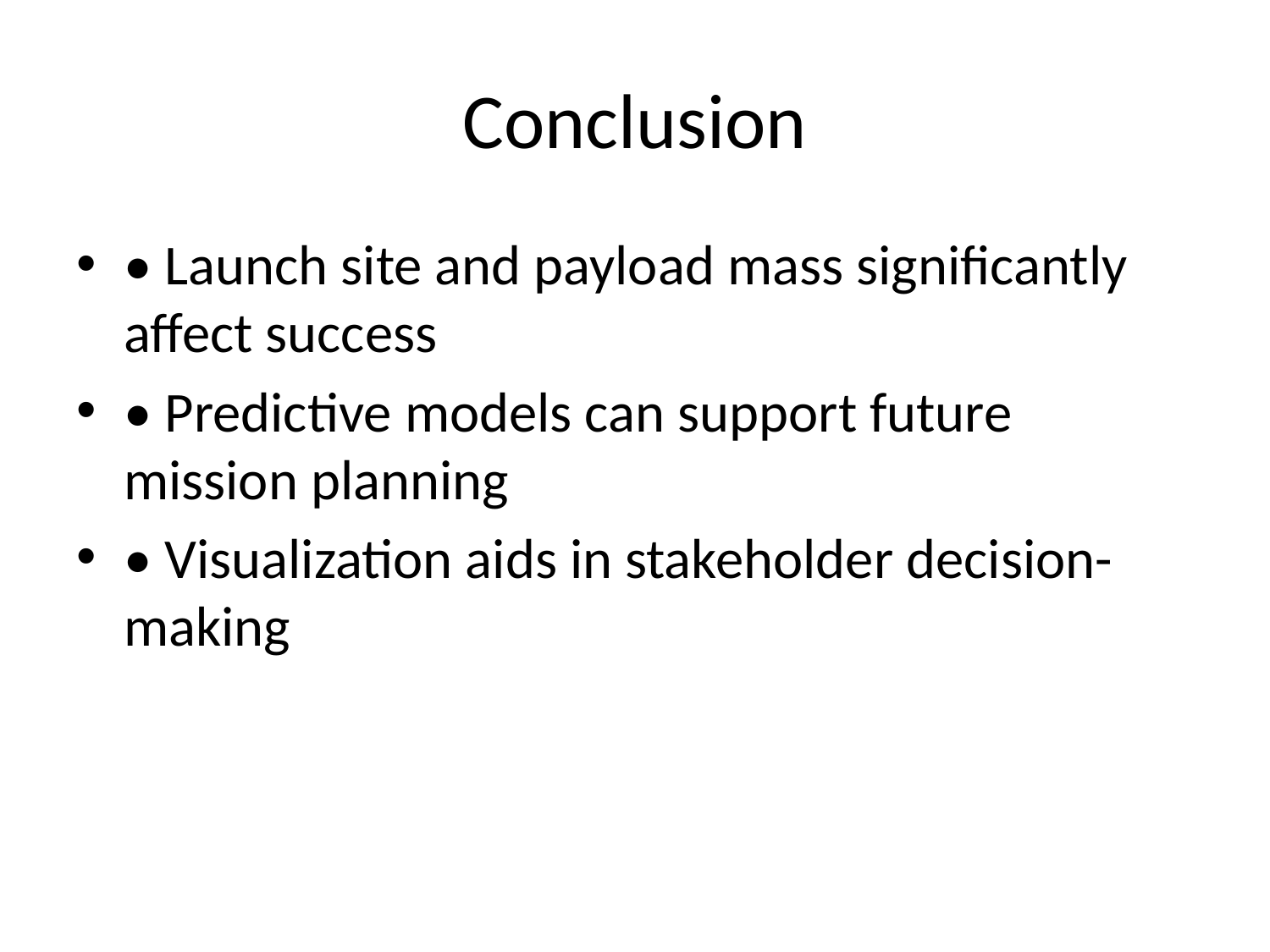

# Conclusion
• Launch site and payload mass significantly affect success
• Predictive models can support future mission planning
• Visualization aids in stakeholder decision-making